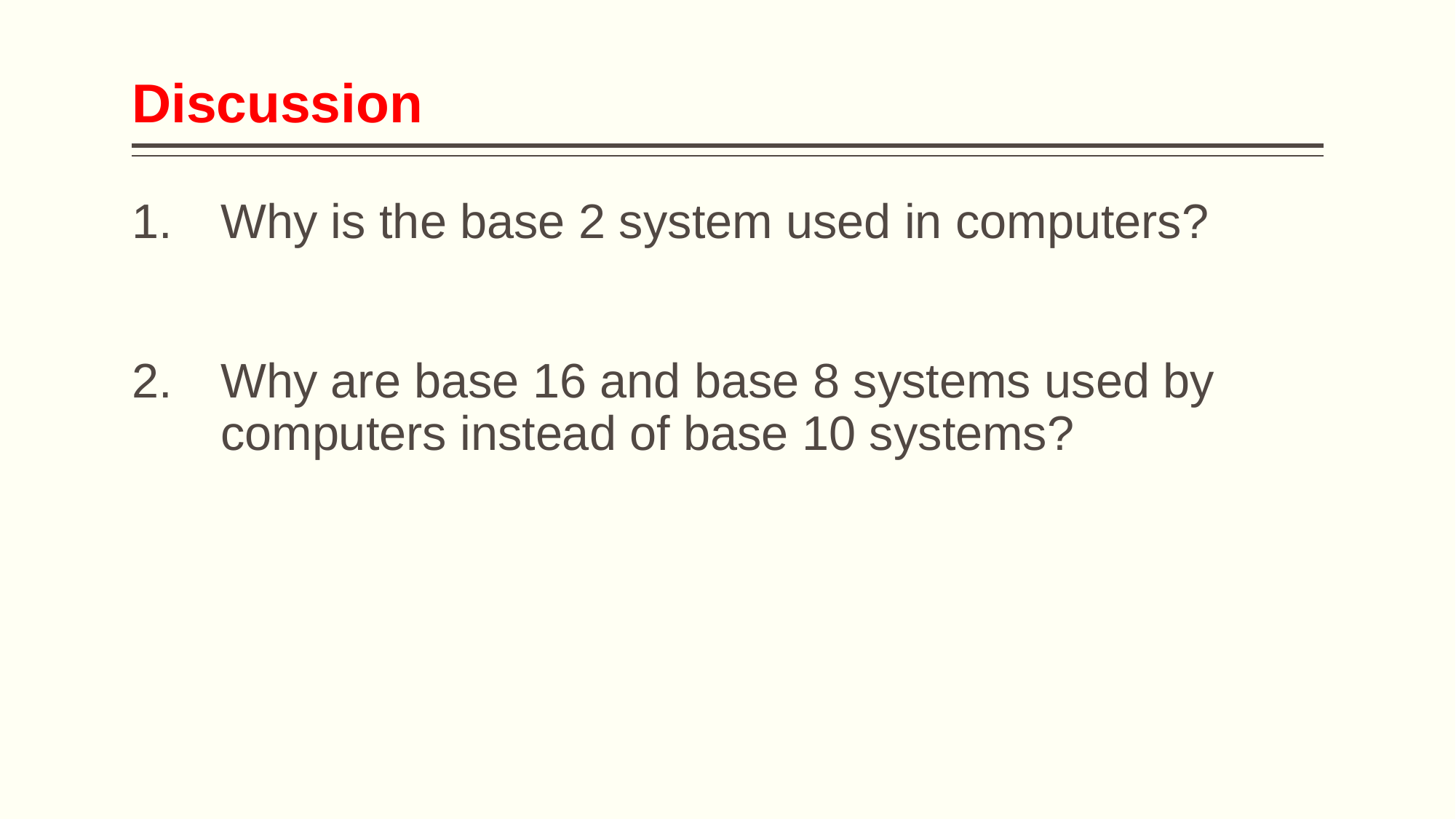

# Discussion
Why is the base 2 system used in computers?

Why are base 16 and base 8 systems used by computers instead of base 10 systems?